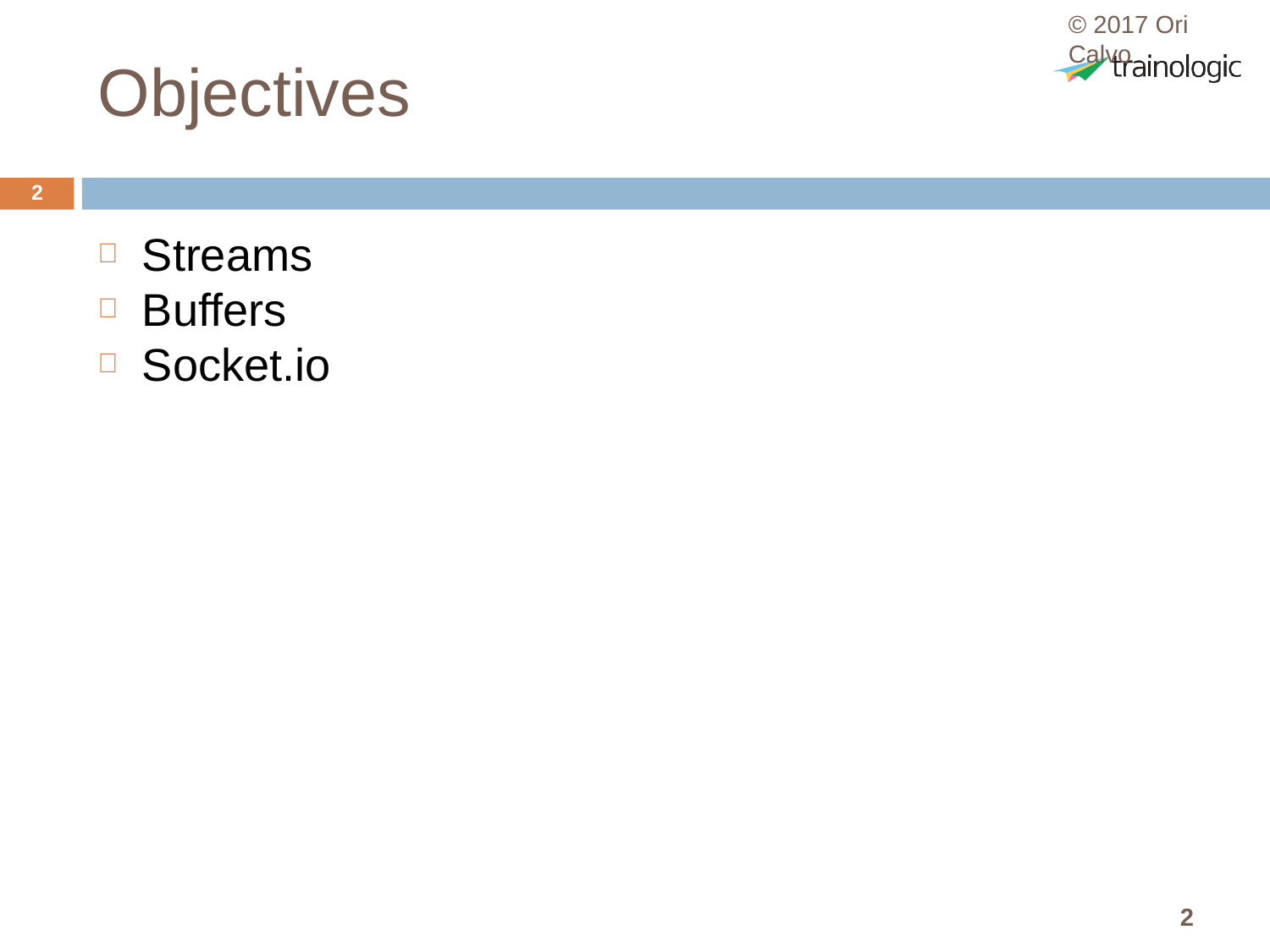

© 2017 Ori Calvo
# Objectives
2
Streams
Buffers
Socket.io
2